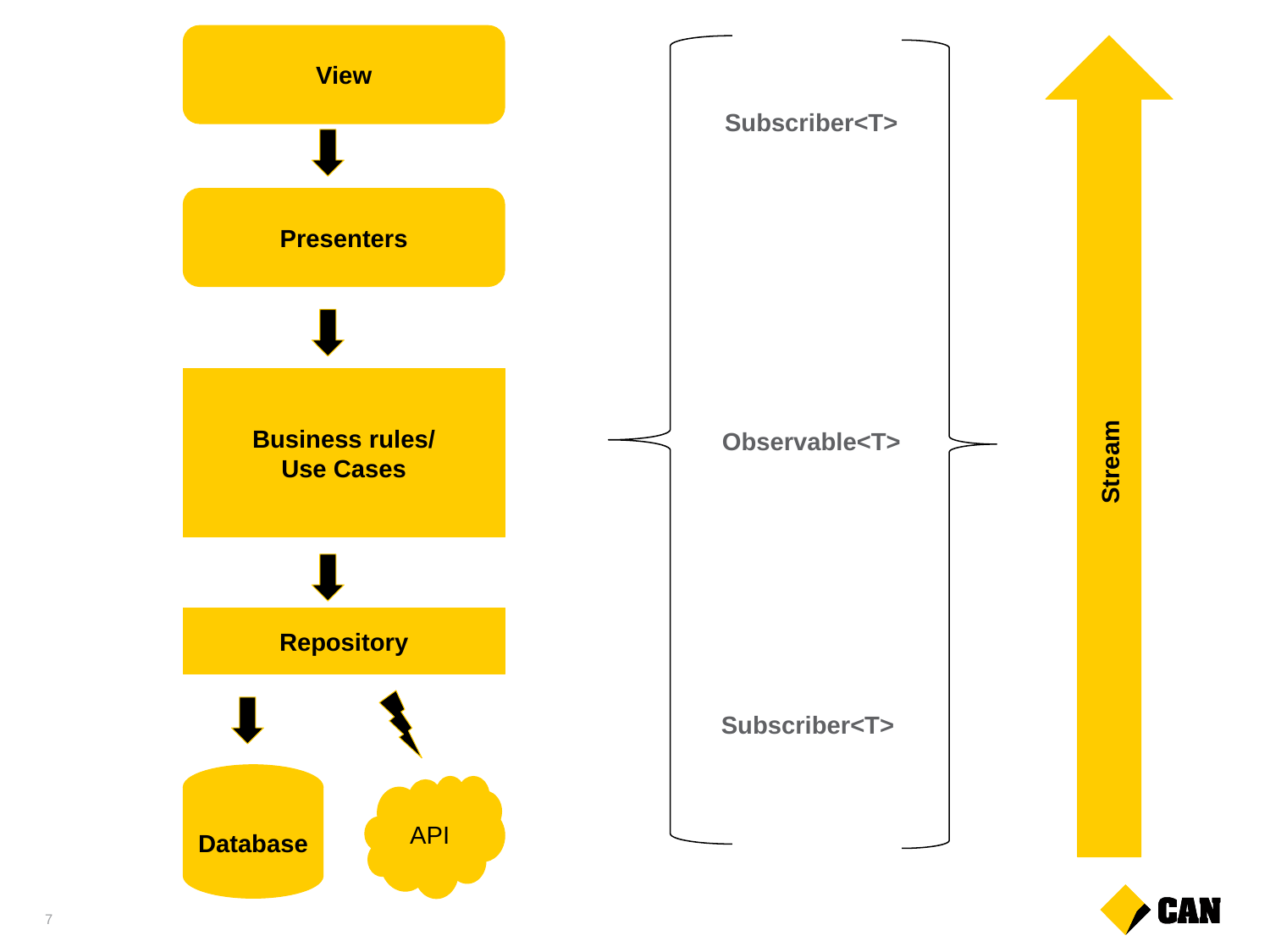

View

Stream

Subscriber<T>

Presenters

Business rules/
Use Cases
Observable<T>

Repository

Subscriber<T>
Database
API